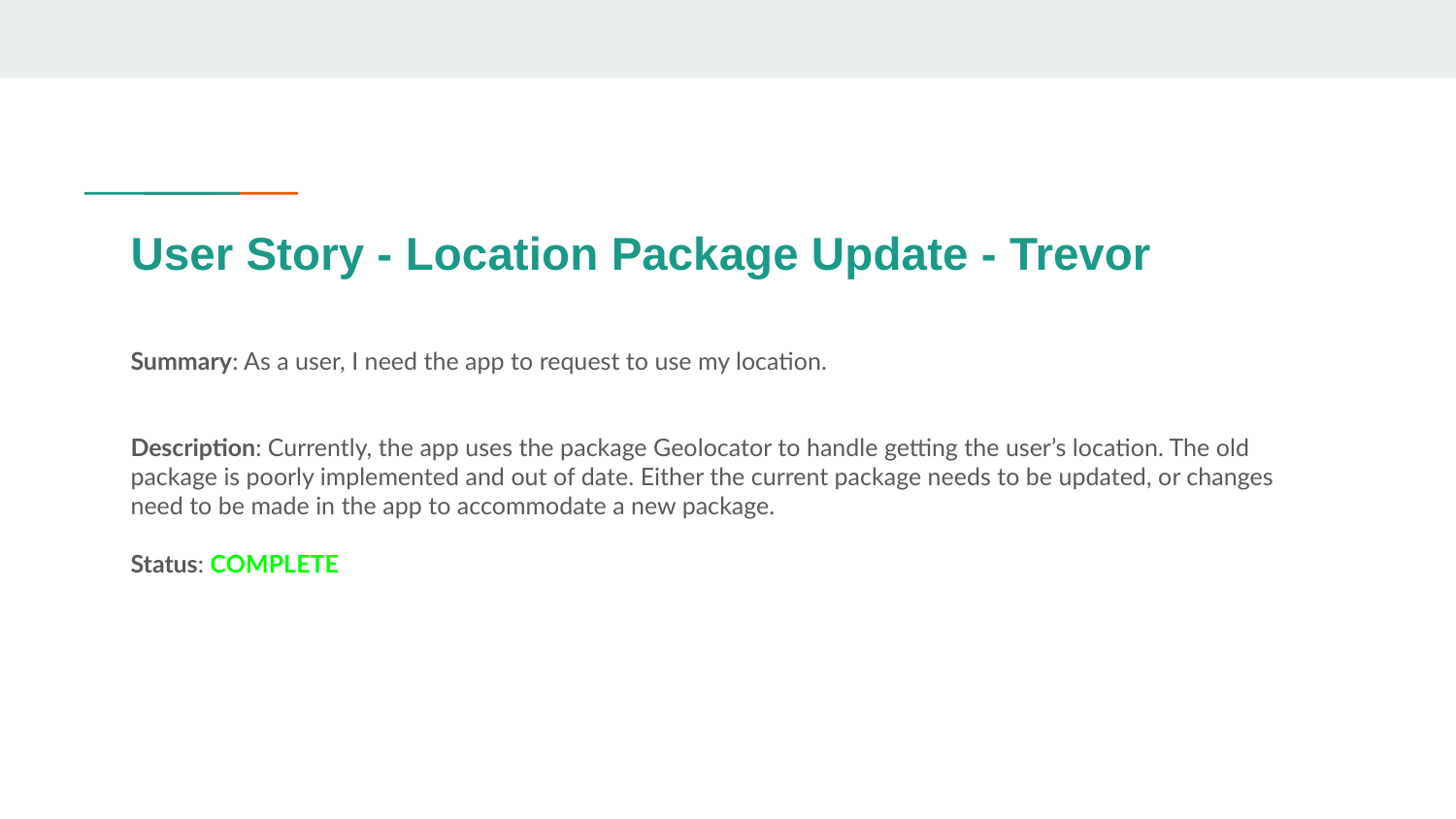

# User Story - Location Package Update - Trevor
Summary: As a user, I need the app to request to use my location.

Description: Currently, the app uses the package Geolocator to handle getting the user’s location. The old package is poorly implemented and out of date. Either the current package needs to be updated, or changes need to be made in the app to accommodate a new package.

Status: COMPLETE